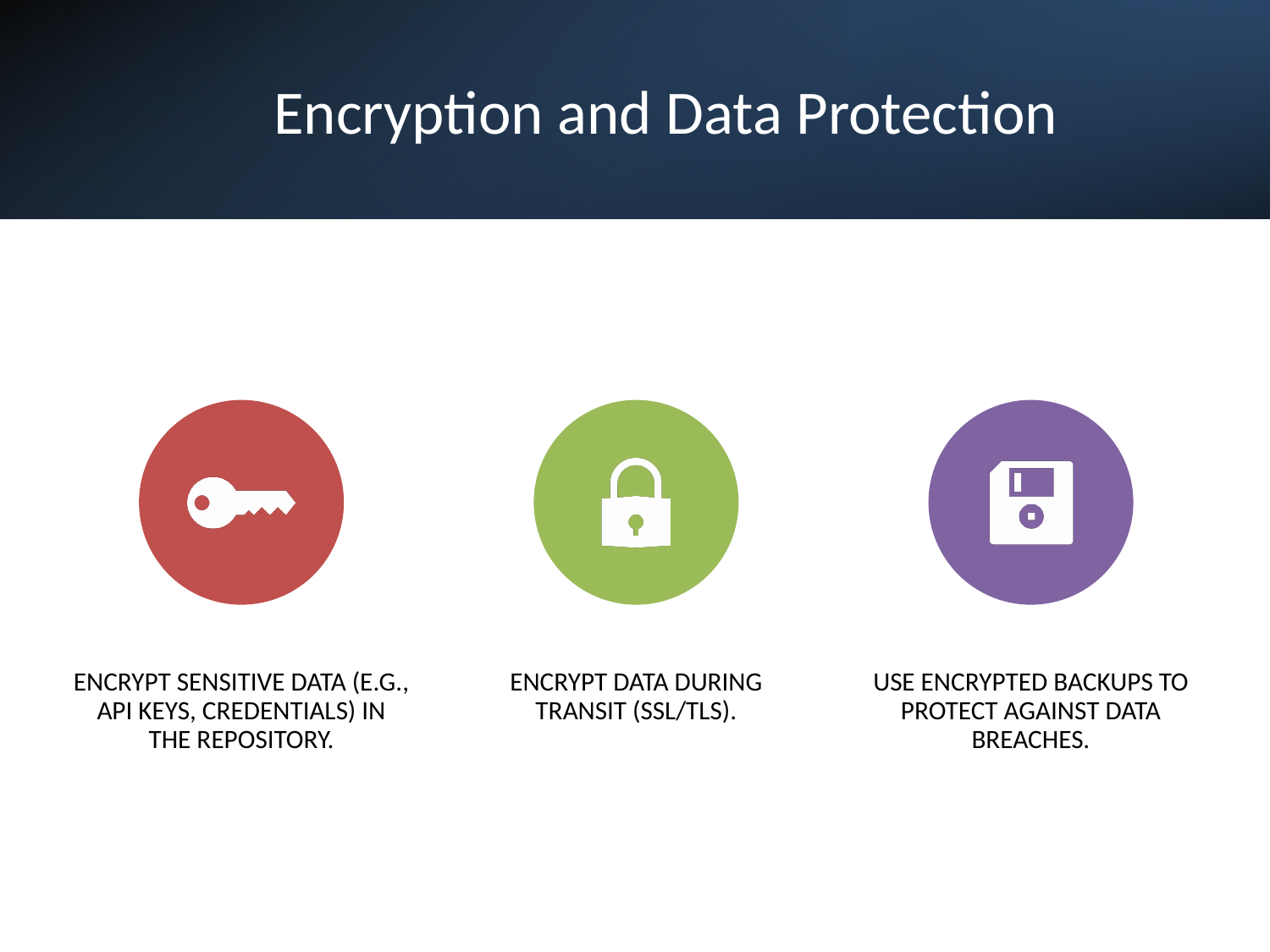

# Encryption and Data Protection
Encrypt sensitive data (e.g., API keys, credentials) in the repository.
Encrypt data during transit (SSL/TLS).
Use encrypted backups to protect against data breaches.